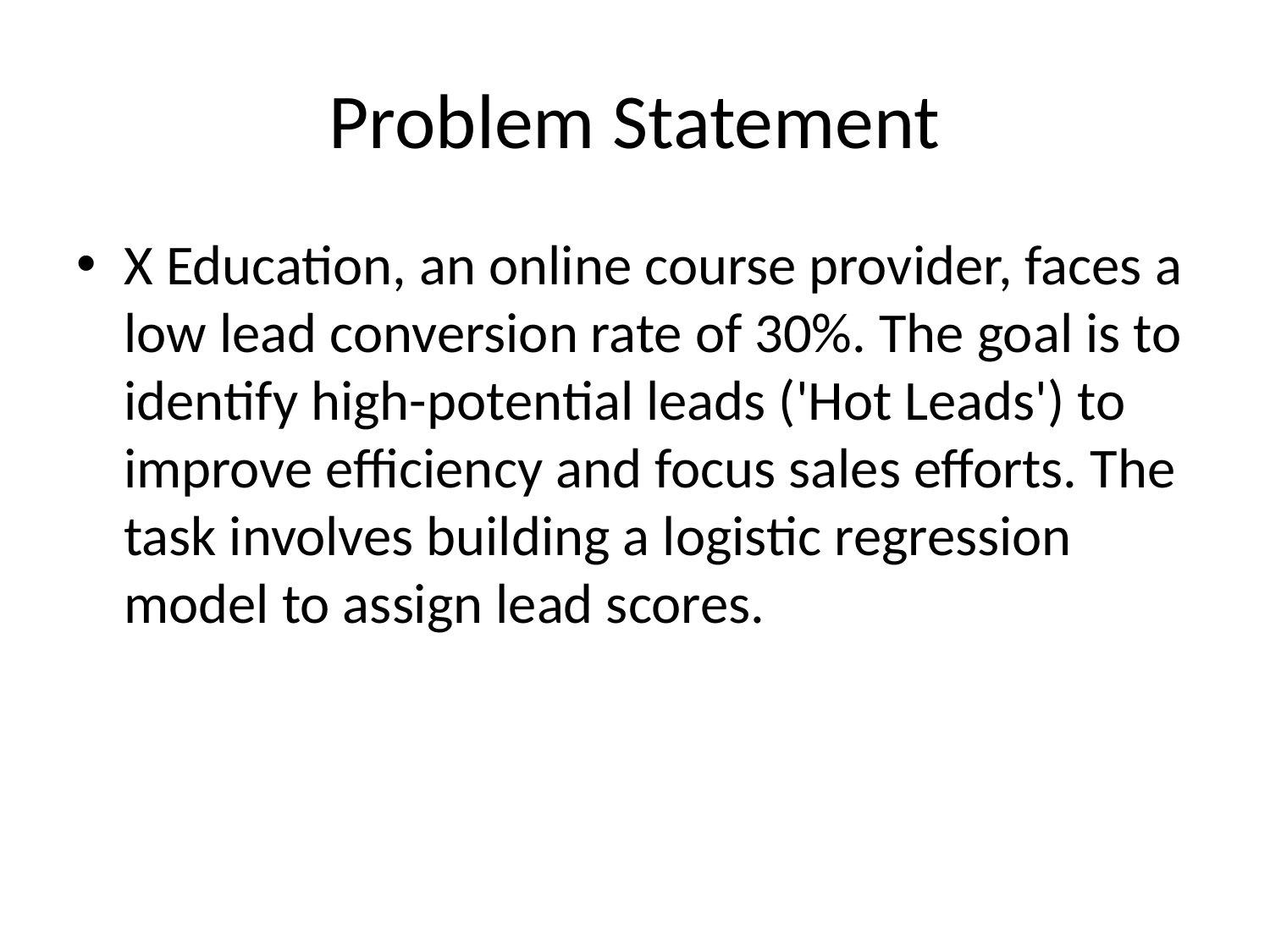

# Problem Statement
X Education, an online course provider, faces a low lead conversion rate of 30%. The goal is to identify high-potential leads ('Hot Leads') to improve efficiency and focus sales efforts. The task involves building a logistic regression model to assign lead scores.